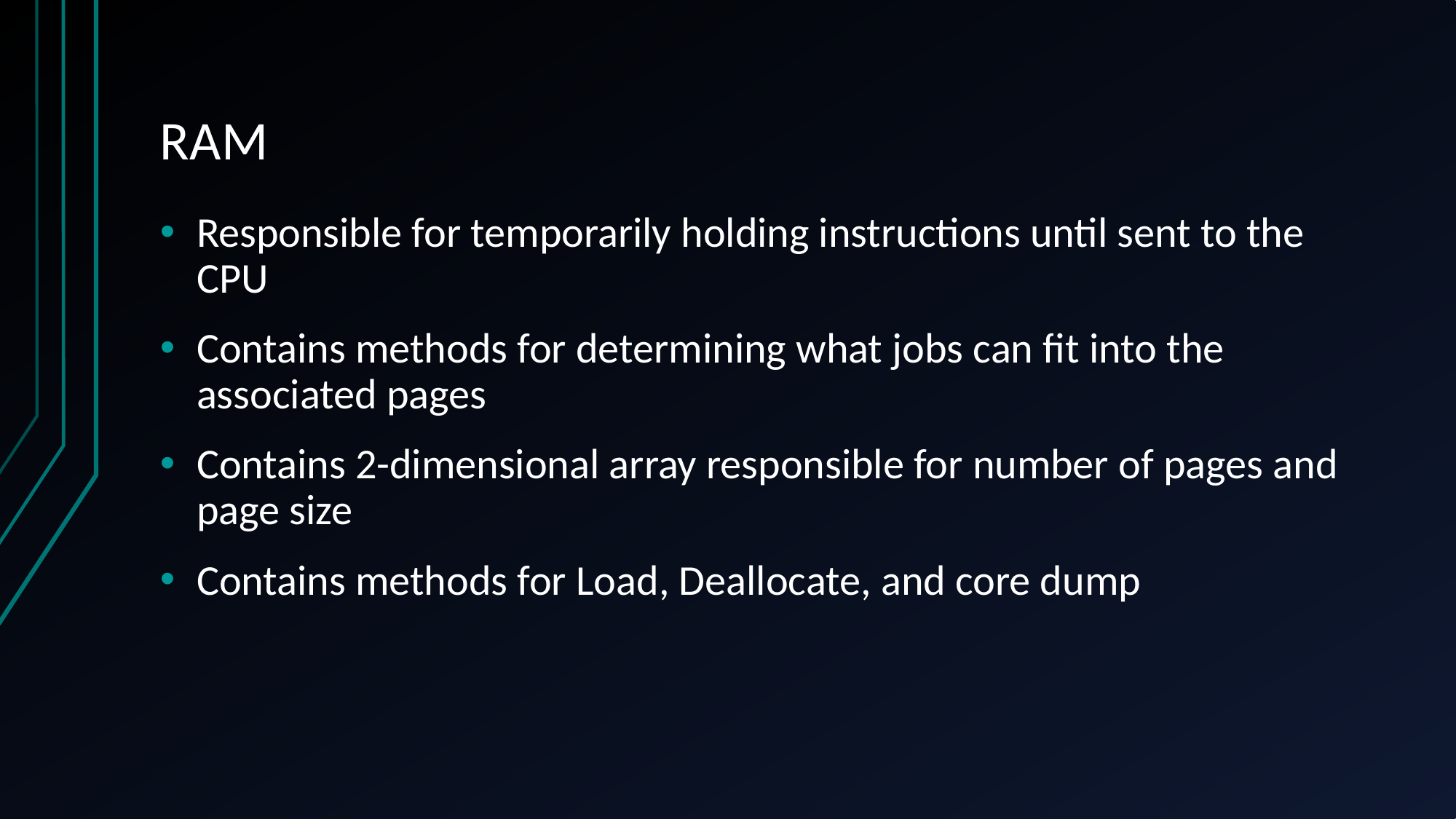

# RAM
Responsible for temporarily holding instructions until sent to the CPU
Contains methods for determining what jobs can fit into the associated pages
Contains 2-dimensional array responsible for number of pages and page size
Contains methods for Load, Deallocate, and core dump